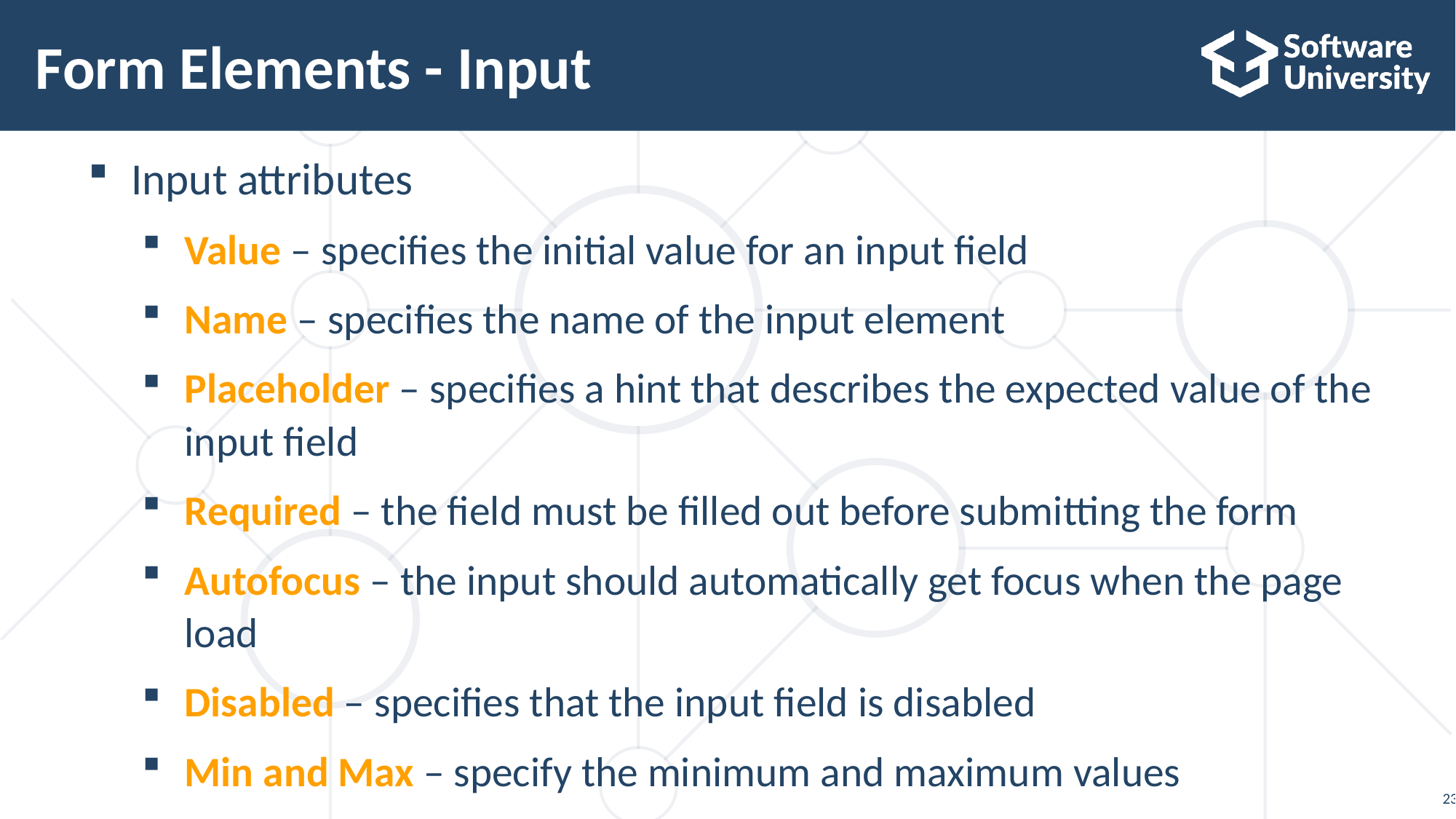

# Form Elements - Input
Input attributes
Value – specifies the initial value for an input field
Name – specifies the name of the input element
Placeholder – specifies a hint that describes the expected value of the input field
Required – the field must be filled out before submitting the form
Autofocus – the input should automatically get focus when the page load
Disabled – specifies that the input field is disabled
Min and Max – specify the minimum and maximum values

23